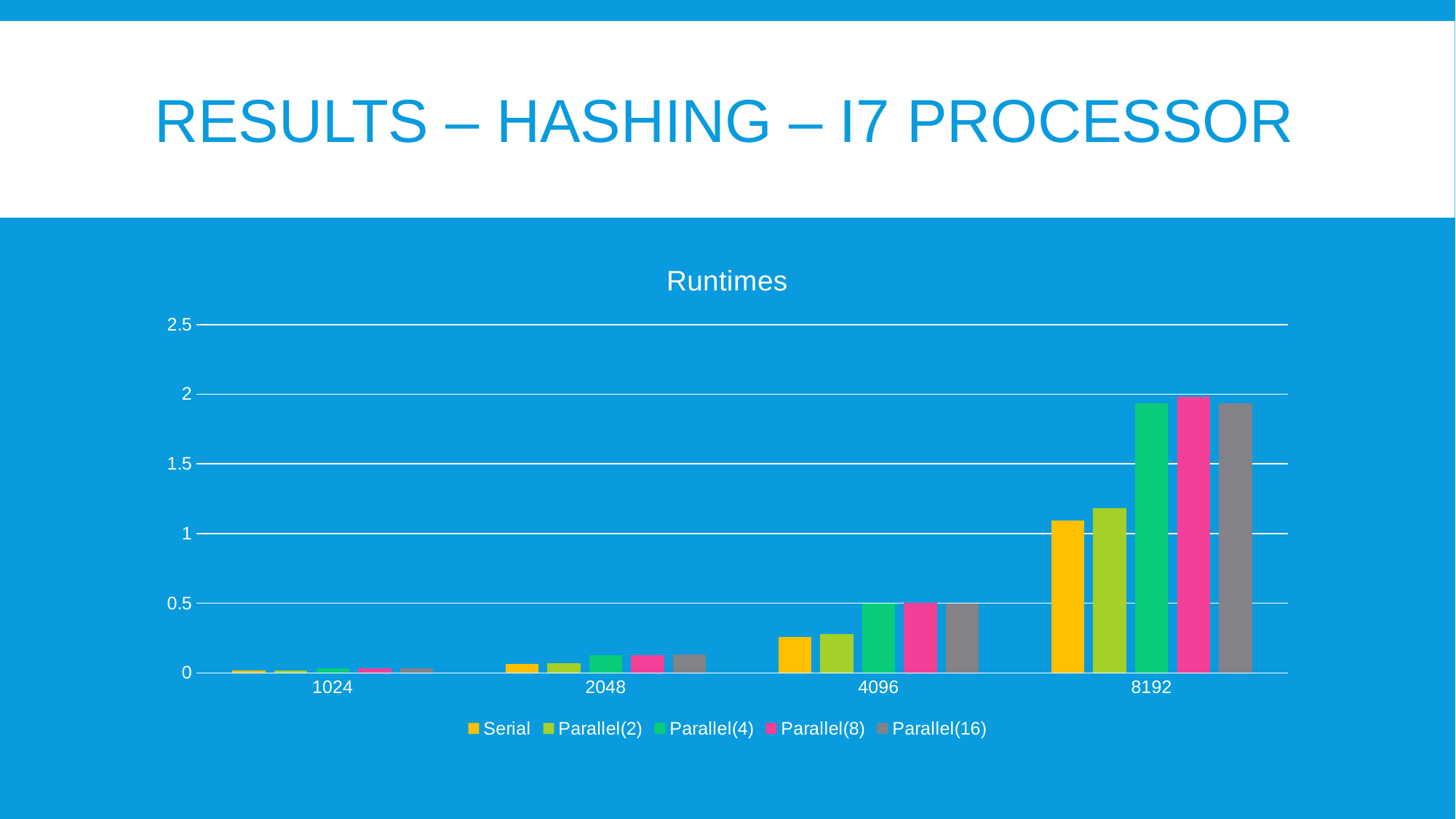

# Results – Hashing – I7 Processor

### Chart: Runtimes

| Category | Serial | Parallel(2) | Parallel(4) | Parallel(8) | Parallel(16) |
|---|---|---|---|---|---|
| 1024 | 0.016706 | 0.018326 | 0.031318 | 0.032863 | 0.032958 |
| 2048 | 0.064483 | 0.070463 | 0.124327 | 0.127747 | 0.129707 |
| 4096 | 0.256438 | 0.28024 | 0.497558 | 0.50131 | 0.50003 |
| 8192 | 1.09286 | 1.18405 | 1.93487 | 1.9838 | 1.93367 |